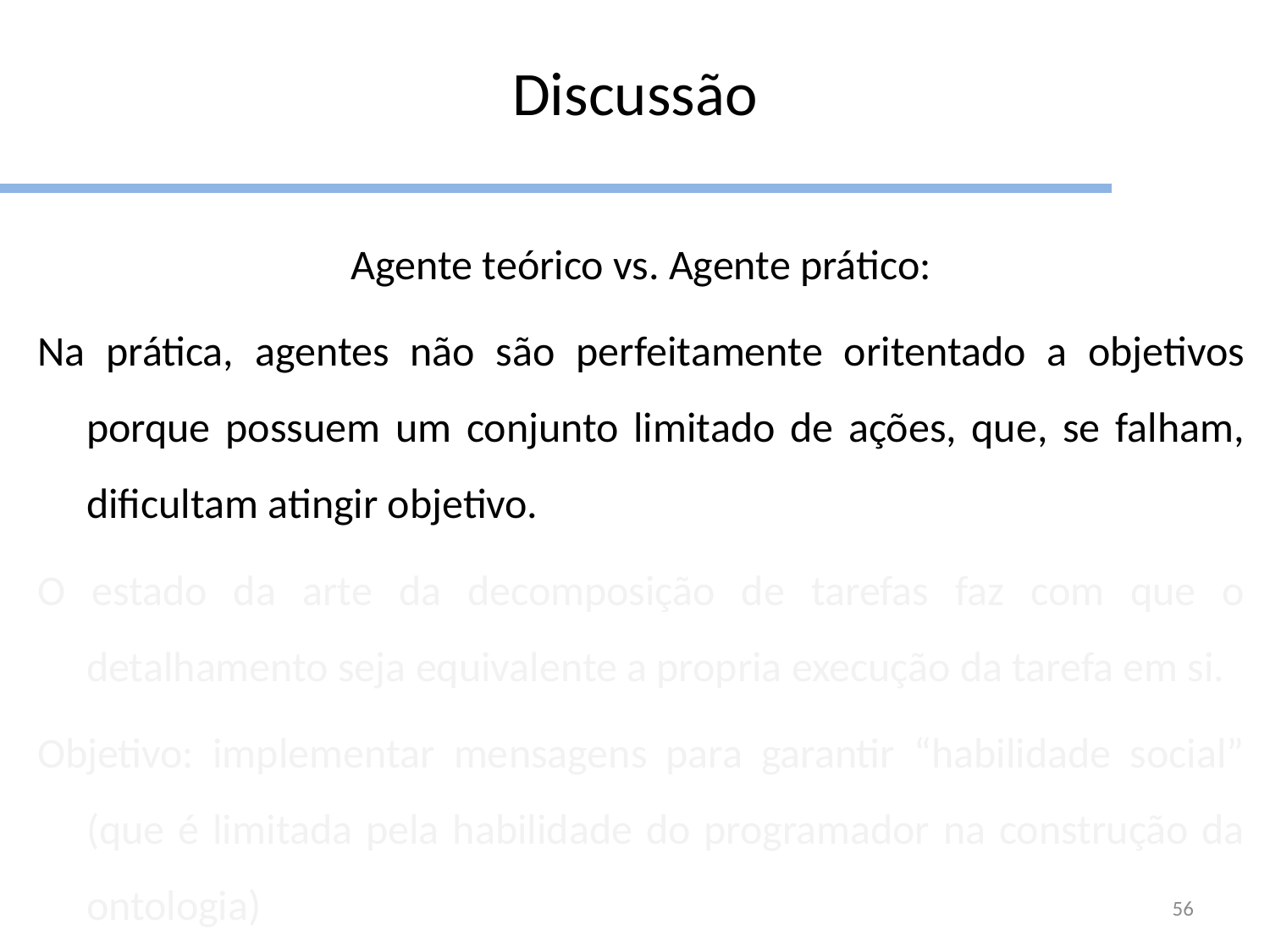

Discussão
Agente teórico vs. Agente prático:
Na prática, agentes não são perfeitamente oritentado a objetivos porque possuem um conjunto limitado de ações, que, se falham, dificultam atingir objetivo.
O estado da arte da decomposição de tarefas faz com que o detalhamento seja equivalente a propria execução da tarefa em si.
Objetivo: implementar mensagens para garantir “habilidade social” (que é limitada pela habilidade do programador na construção da ontologia)
56